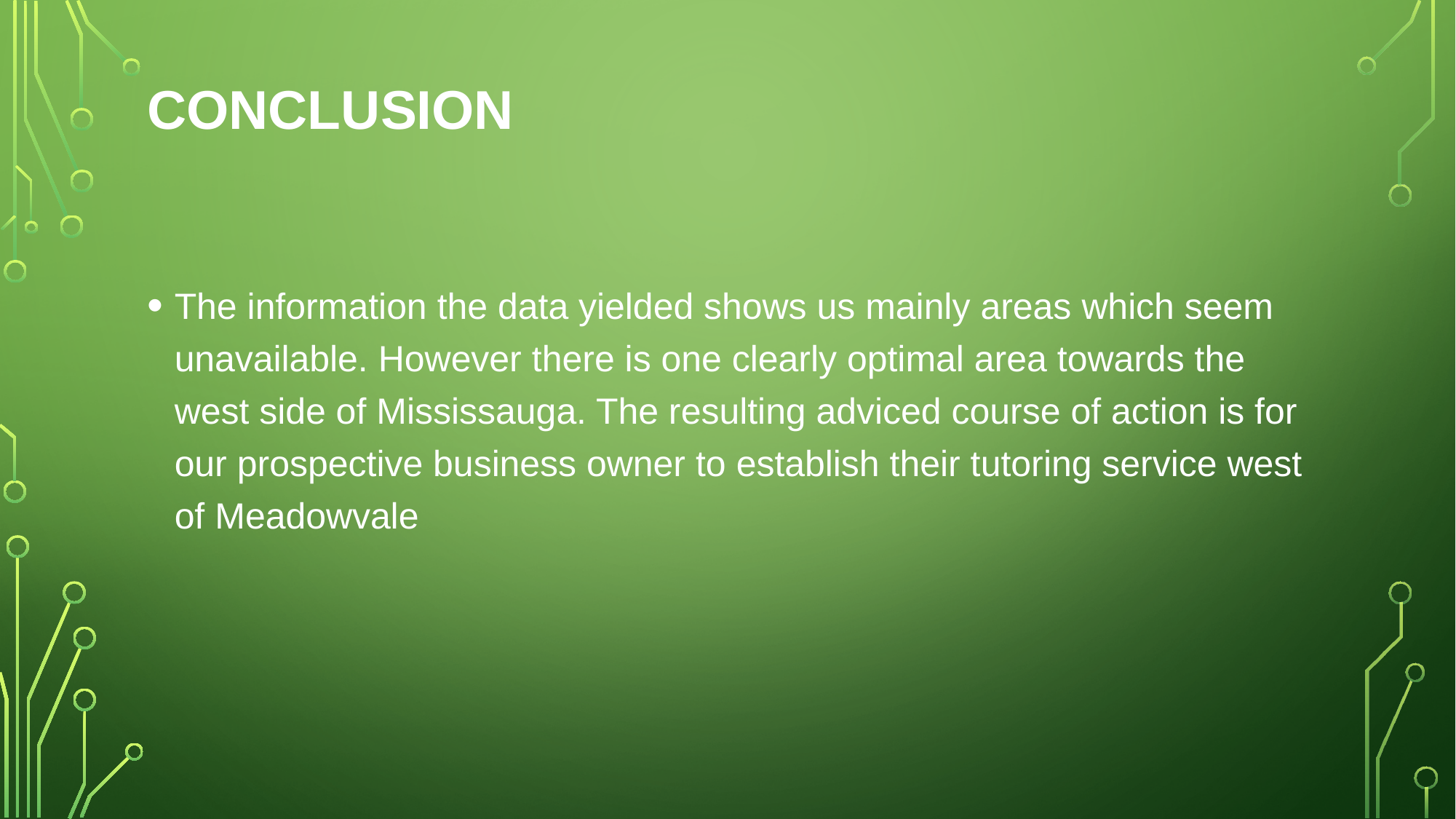

# CONCLUSION
The information the data yielded shows us mainly areas which seem unavailable. However there is one clearly optimal area towards the west side of Mississauga. The resulting adviced course of action is for our prospective business owner to establish their tutoring service west of Meadowvale